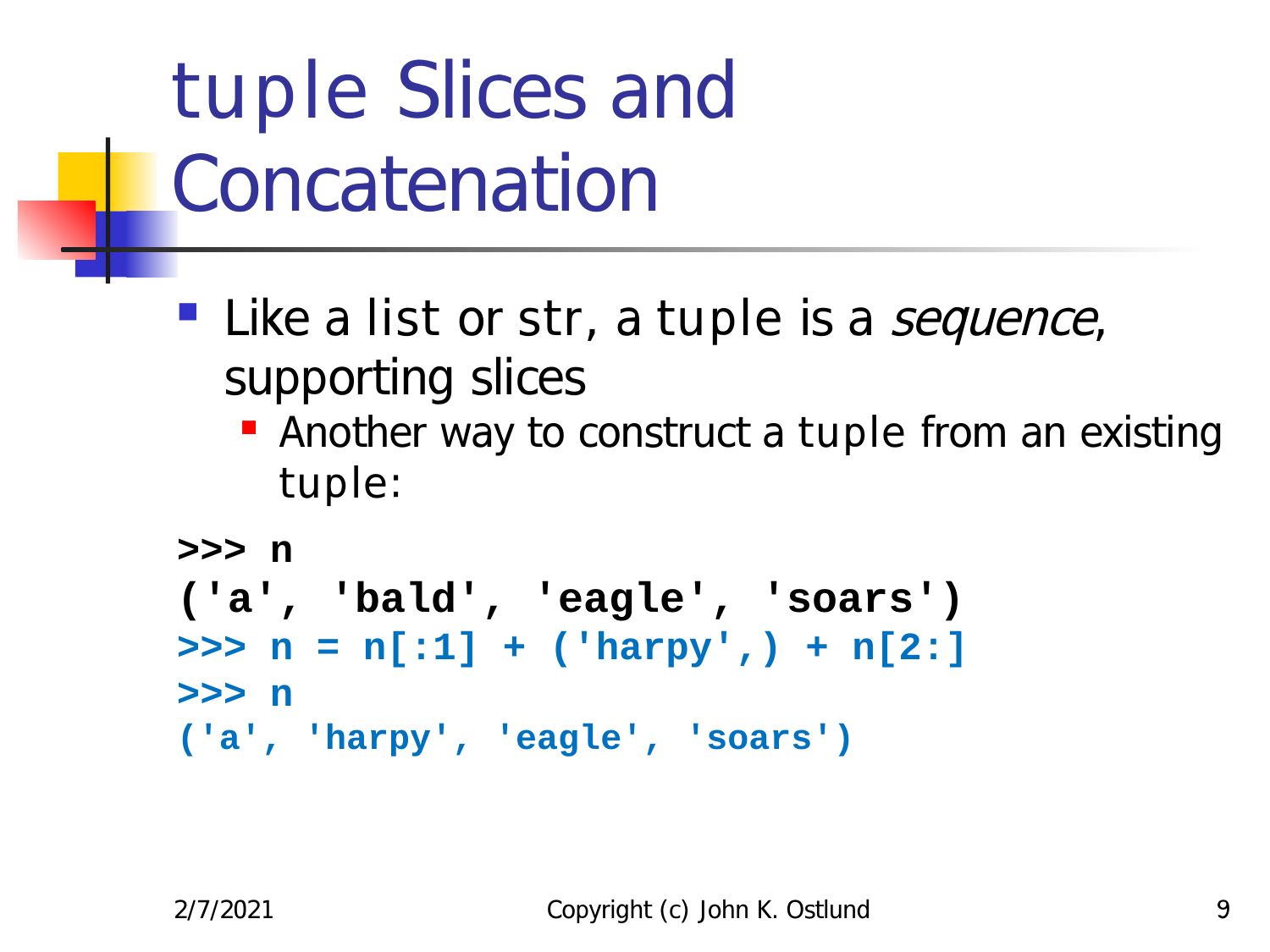

# tuple Slices and Concatenation
Like a list or str, a tuple is a sequence, supporting slices
Another way to construct a tuple from an existing tuple:

>>> n
('a', 'bald', 'eagle', 'soars')
>>> n = n[:1] + ('harpy',) + n[2:]
>>> n
('a', 'harpy', 'eagle', 'soars')
2/7/2021
Copyright (c) John K. Ostlund
9